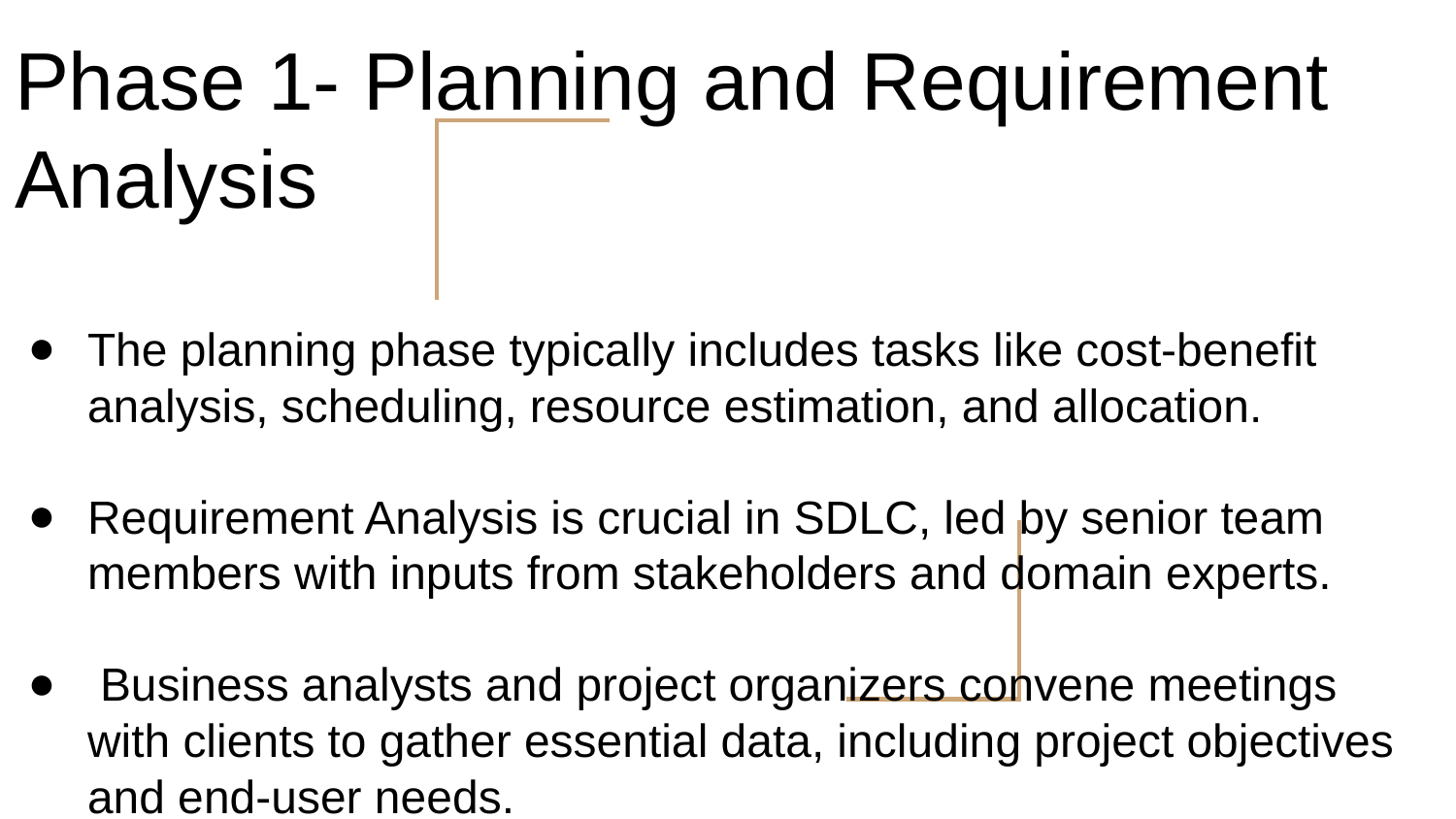

# Phase 1- Planning and Requirement Analysis

The planning phase typically includes tasks like cost-benefit analysis, scheduling, resource estimation, and allocation.

Requirement Analysis is crucial in SDLC, led by senior team members with inputs from stakeholders and domain experts.

 Business analysts and project organizers convene meetings with clients to gather essential data, including project objectives and end-user needs.